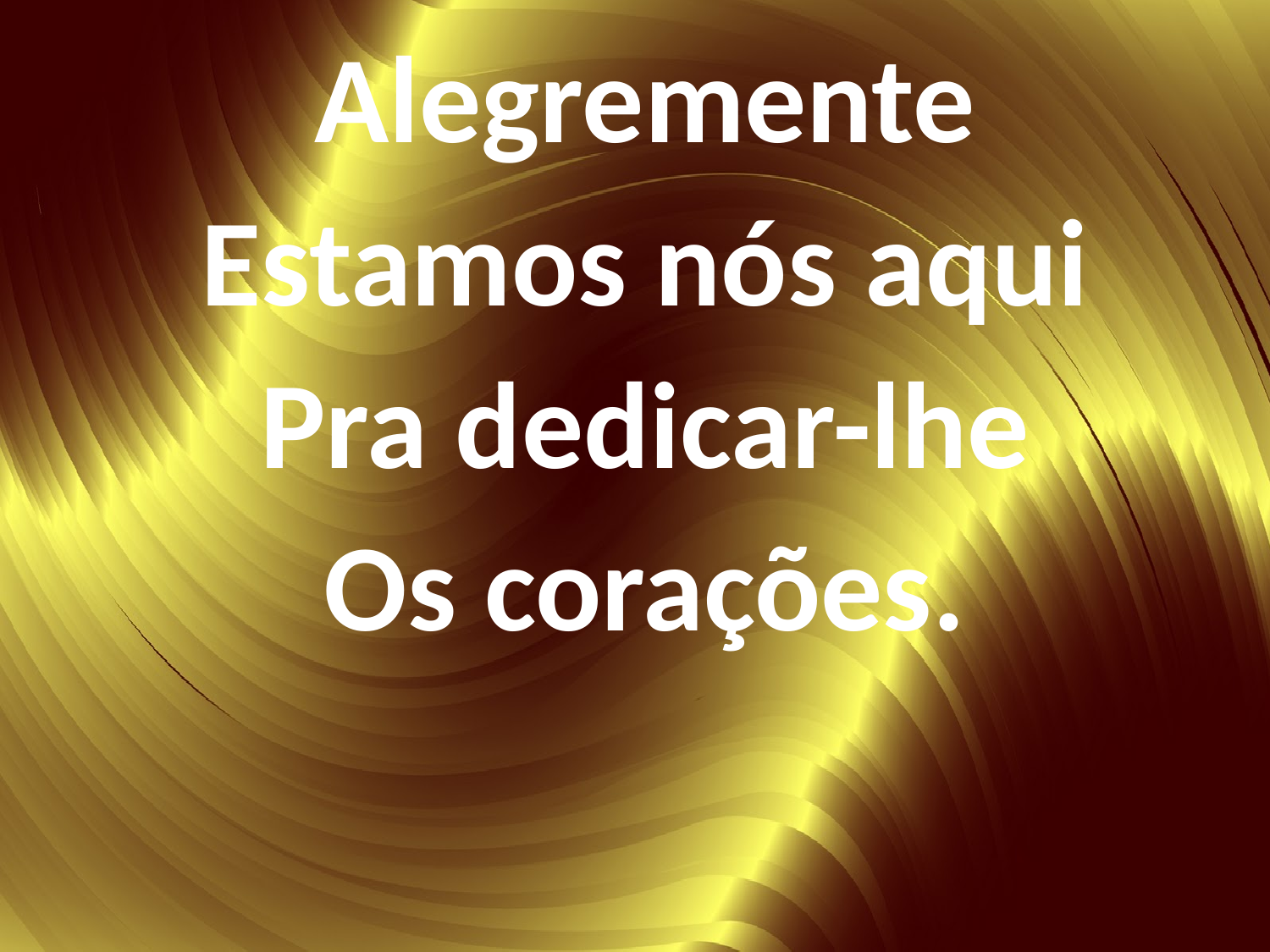

Alegremente
Estamos nós aqui
Pra dedicar-lhe
Os corações.